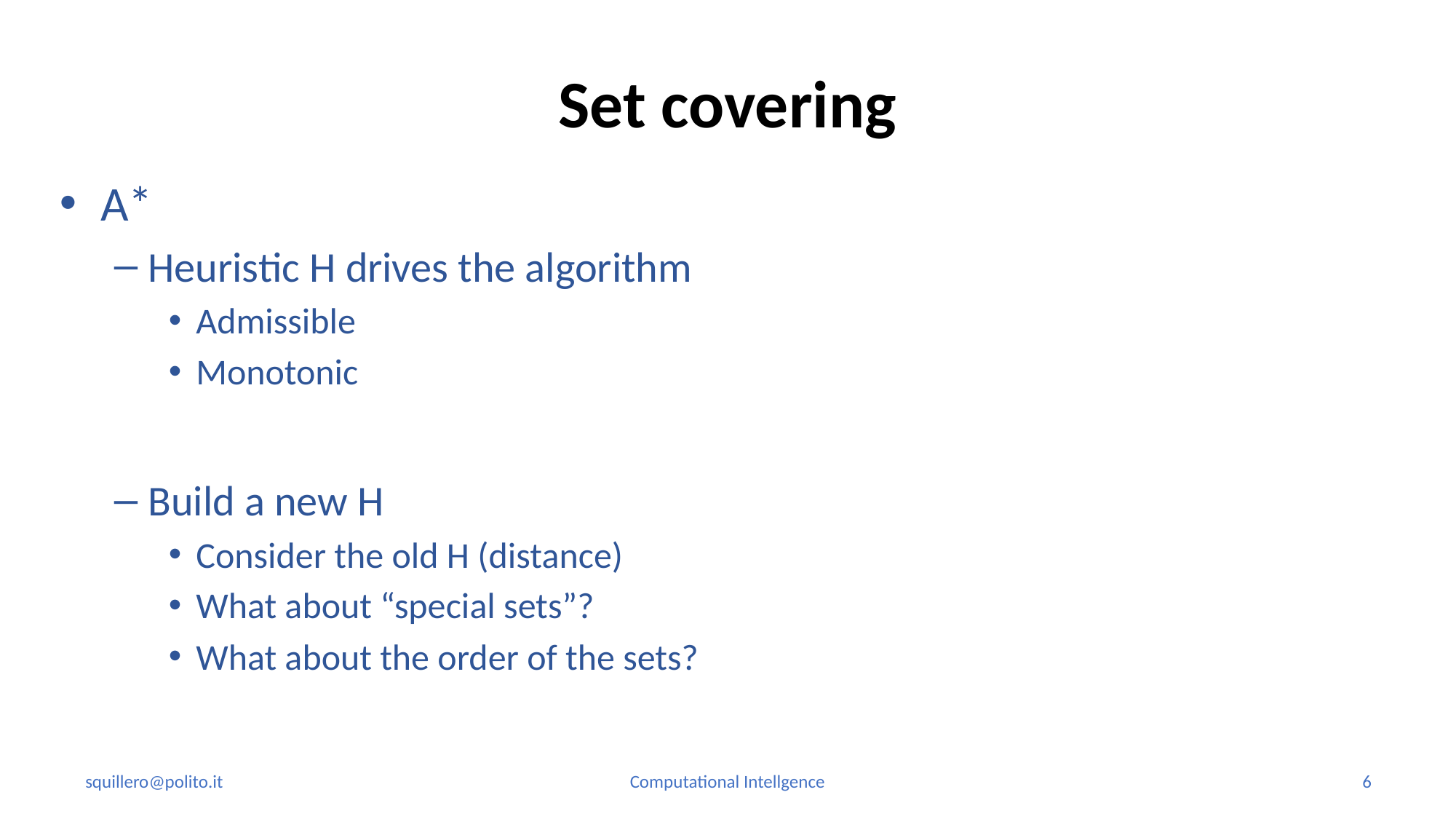

# Set covering
A*
Heuristic H drives the algorithm
Admissible
Monotonic

Build a new H
Consider the old H (distance)
What about “special sets”?
What about the order of the sets?

squillero@polito.it
Computational Intellgence
6